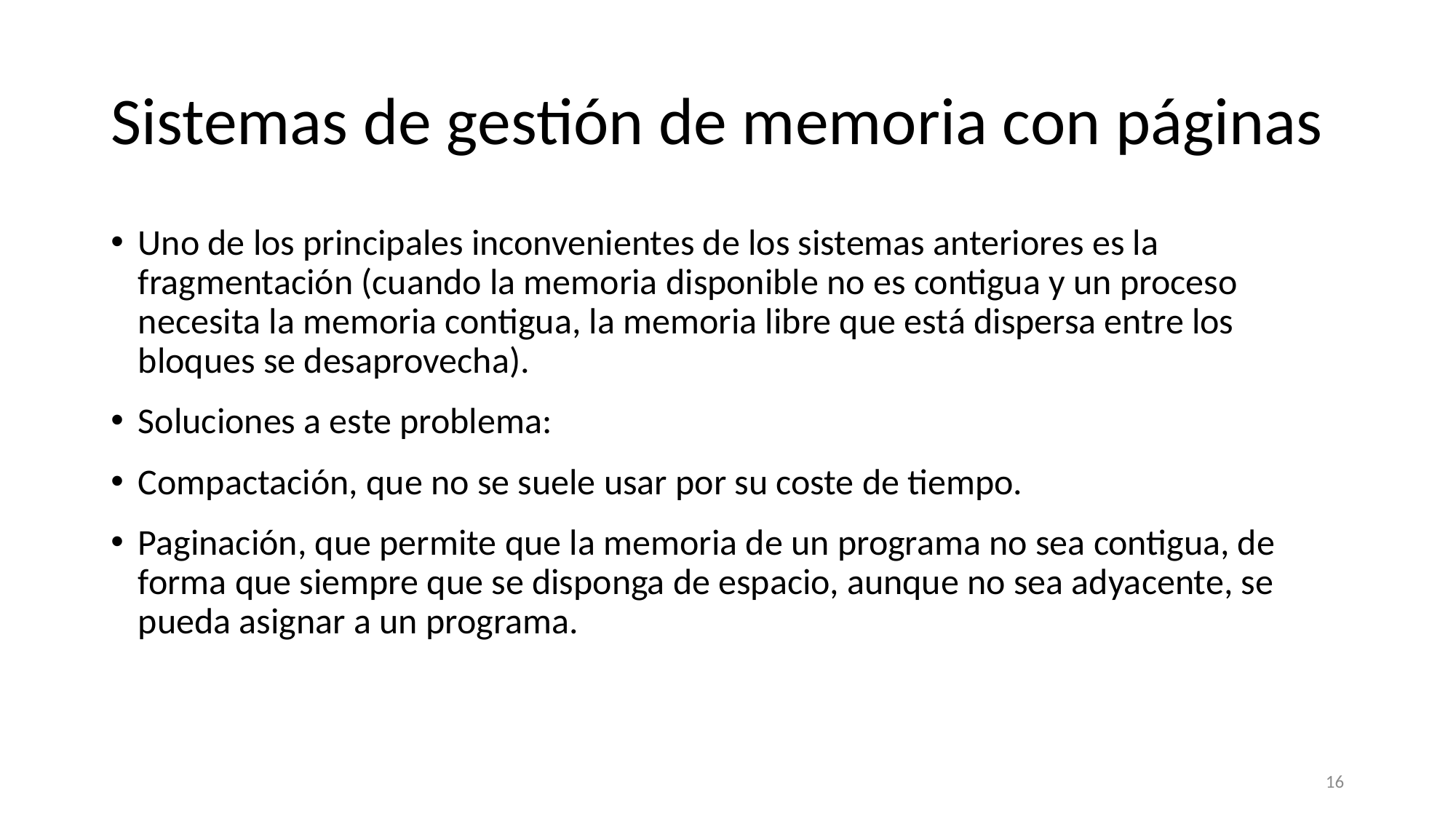

# Sistemas de gestión de memoria con páginas
Uno de los principales inconvenientes de los sistemas anteriores es la fragmentación (cuando la memoria disponible no es contigua y un proceso necesita la memoria contigua, la memoria libre que está dispersa entre los bloques se desaprovecha).
Soluciones a este problema:
Compactación, que no se suele usar por su coste de tiempo.
Paginación, que permite que la memoria de un programa no sea contigua, de forma que siempre que se disponga de espacio, aunque no sea adyacente, se pueda asignar a un programa.

16